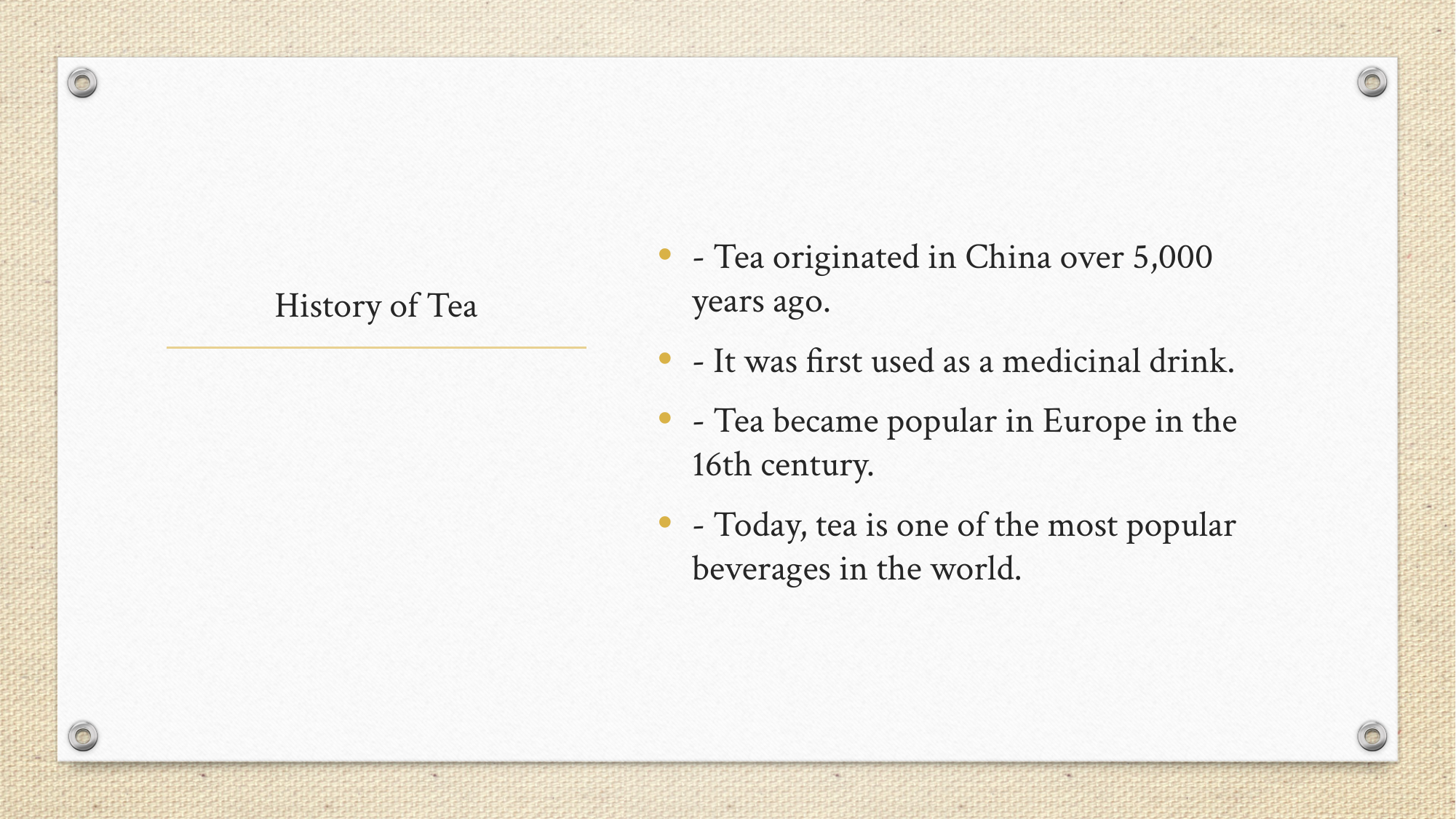

- Tea originated in China over 5,000 years ago.
- It was first used as a medicinal drink.
- Tea became popular in Europe in the 16th century.
- Today, tea is one of the most popular beverages in the world.
# History of Tea